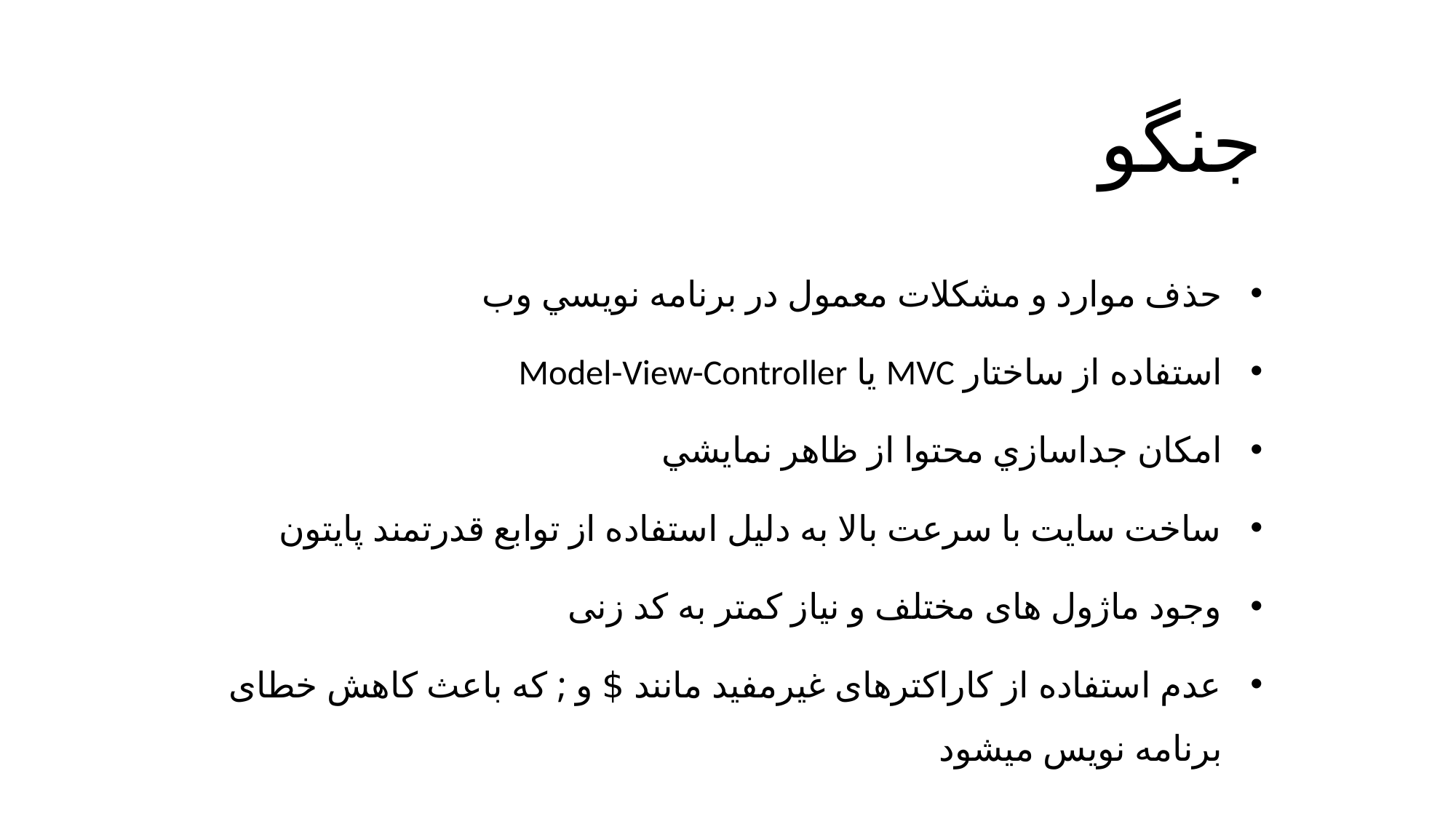

# جنگو
حذف موارد و مشکلات معمول در برنامه نويسي وب
استفاده از ساختار MVC يا Model-View-Controller
امکان جداسازي محتوا از ظاهر نمايشي
ساخت سایت با سرعت بالا به دلیل استفاده از توابع قدرتمند پایتون
وجود ماژول های مختلف و نیاز کمتر به کد زنی
عدم استفاده از کاراکترهای غیرمفید مانند $ و ; که باعث کاهش خطای برنامه نویس میشود